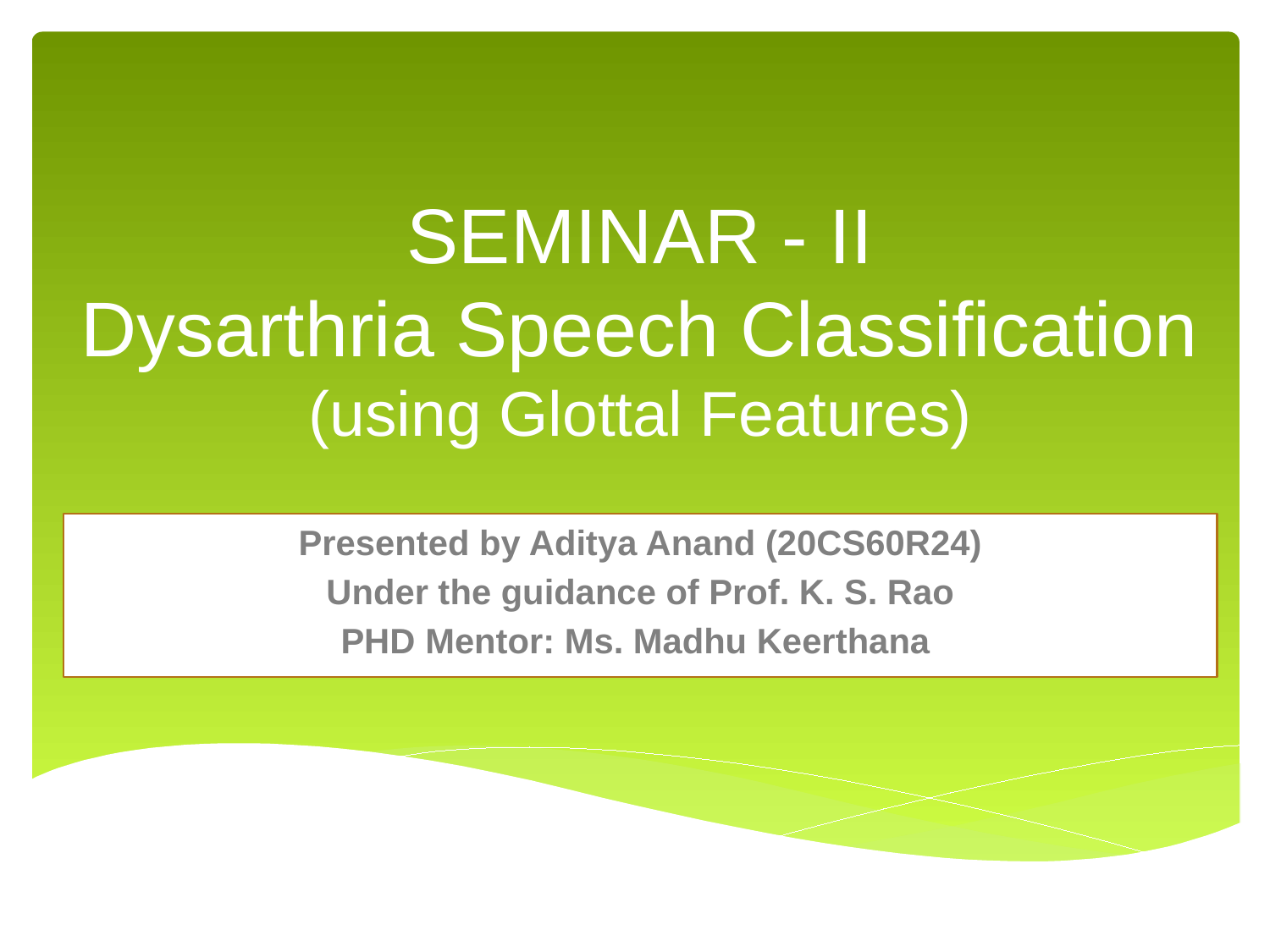

# SEMINAR - II Dysarthria Speech Classification (using Glottal Features)
Presented by Aditya Anand (20CS60R24)
Under the guidance of Prof. K. S. Rao
PHD Mentor: Ms. Madhu Keerthana